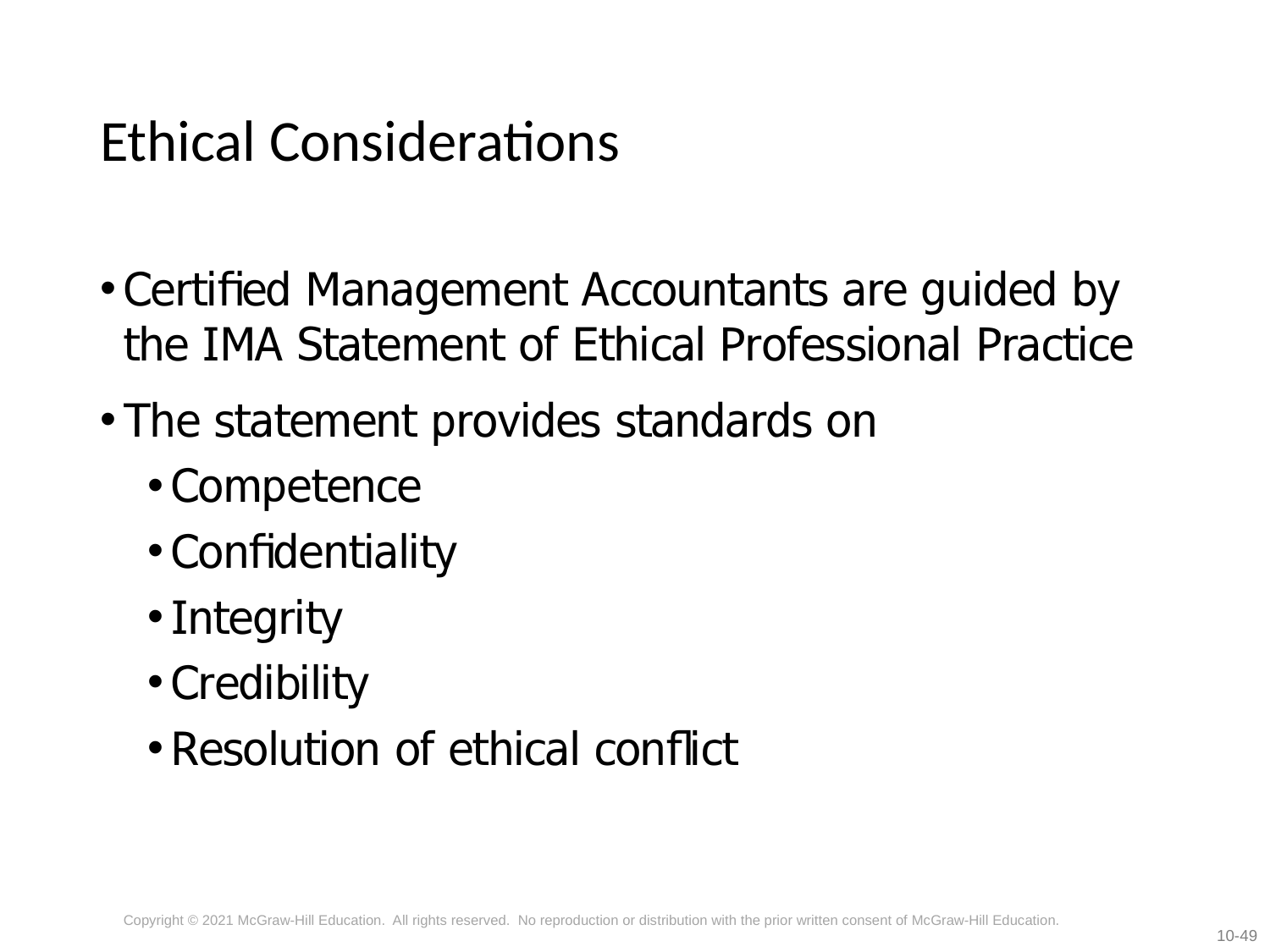

# Ethical Considerations
Certified Management Accountants are guided by the IMA Statement of Ethical Professional Practice
The statement provides standards on
Competence
Confidentiality
Integrity
Credibility
Resolution of ethical conflict